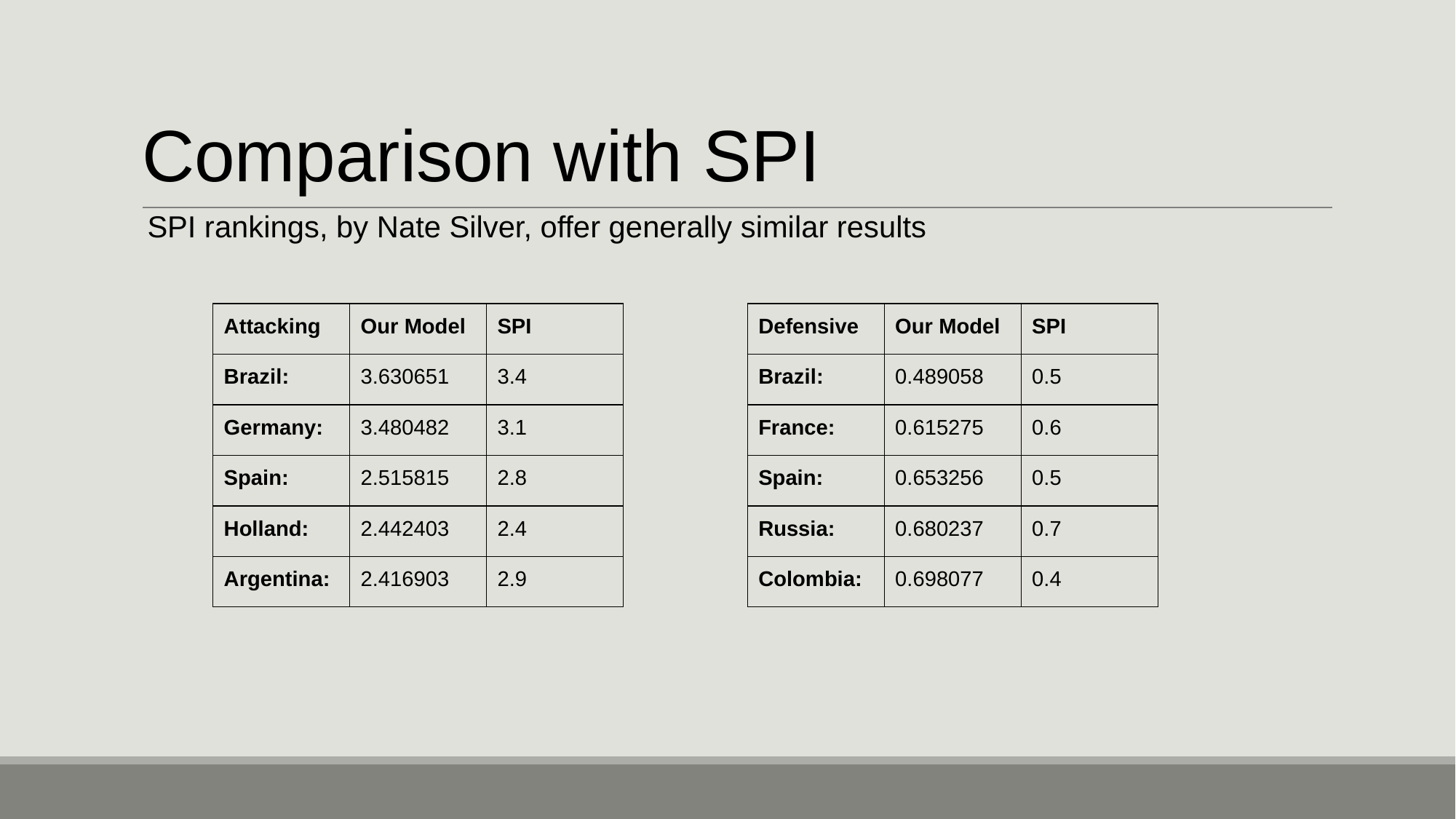

# Comparison with SPI
SPI rankings, by Nate Silver, offer generally similar results
| Attacking | Our Model | SPI |
| --- | --- | --- |
| Brazil: | 3.630651 | 3.4 |
| Germany: | 3.480482 | 3.1 |
| Spain: | 2.515815 | 2.8 |
| Holland: | 2.442403 | 2.4 |
| Argentina: | 2.416903 | 2.9 |
| Defensive | Our Model | SPI |
| --- | --- | --- |
| Brazil: | 0.489058 | 0.5 |
| France: | 0.615275 | 0.6 |
| Spain: | 0.653256 | 0.5 |
| Russia: | 0.680237 | 0.7 |
| Colombia: | 0.698077 | 0.4 |